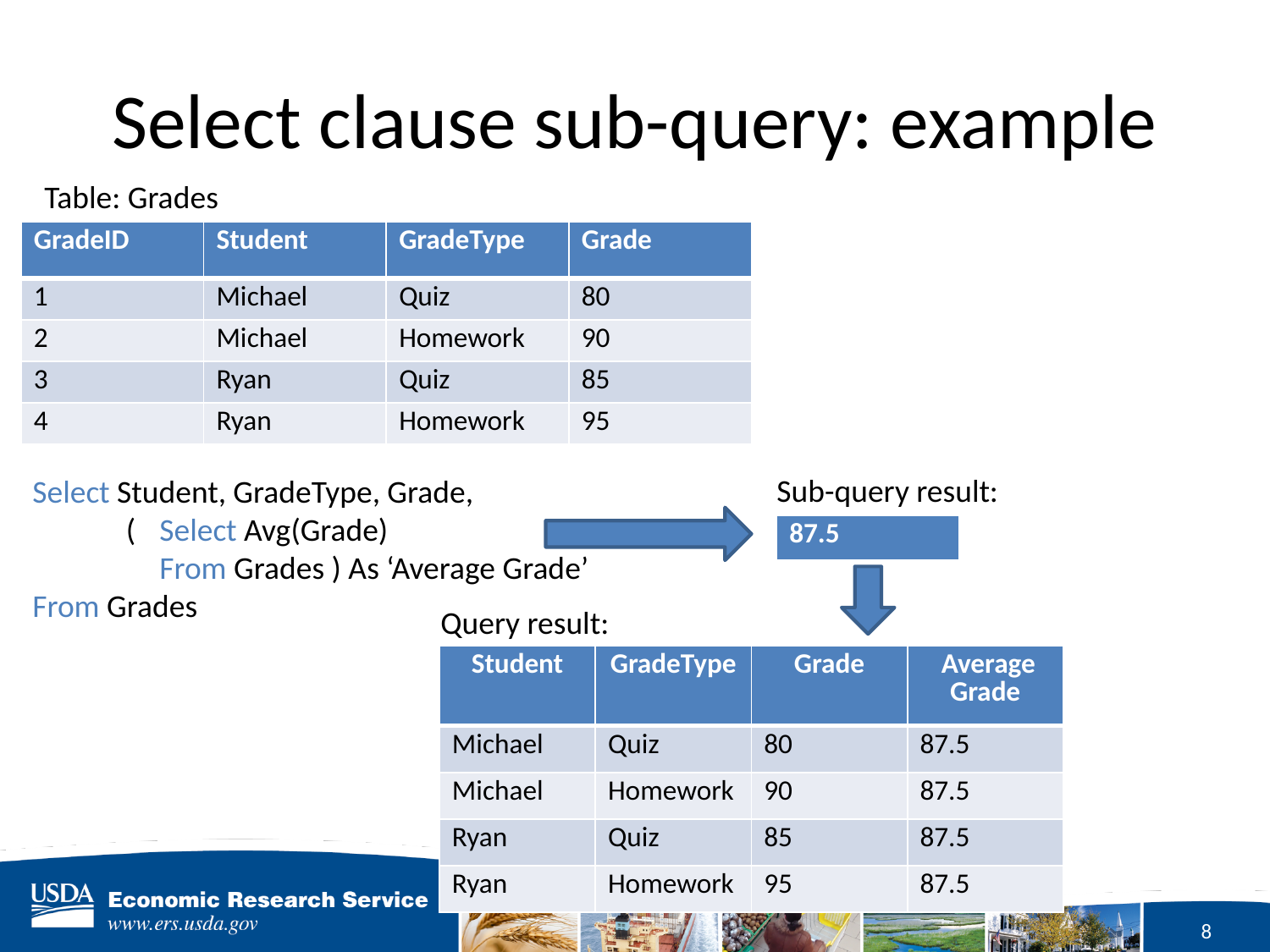

# Select clause sub-query: example
Table: Grades
| GradeID | Student | GradeType | Grade |
| --- | --- | --- | --- |
| 1 | Michael | Quiz | 80 |
| 2 | Michael | Homework | 90 |
| 3 | Ryan | Quiz | 85 |
| 4 | Ryan | Homework | 95 |
Sub-query result:
Select Student, GradeType, Grade,
             (	Select Avg(Grade)
	From Grades ) As ‘Average Grade’
From Grades

| 87.5 |
| --- |

Query result:
| Student | GradeType | Grade | Average Grade |
| --- | --- | --- | --- |
| Michael | Quiz | 80 | 87.5 |
| Michael | Homework | 90 | 87.5 |
| Ryan | Quiz | 85 | 87.5 |
| Ryan | Homework | 95 | 87.5 |